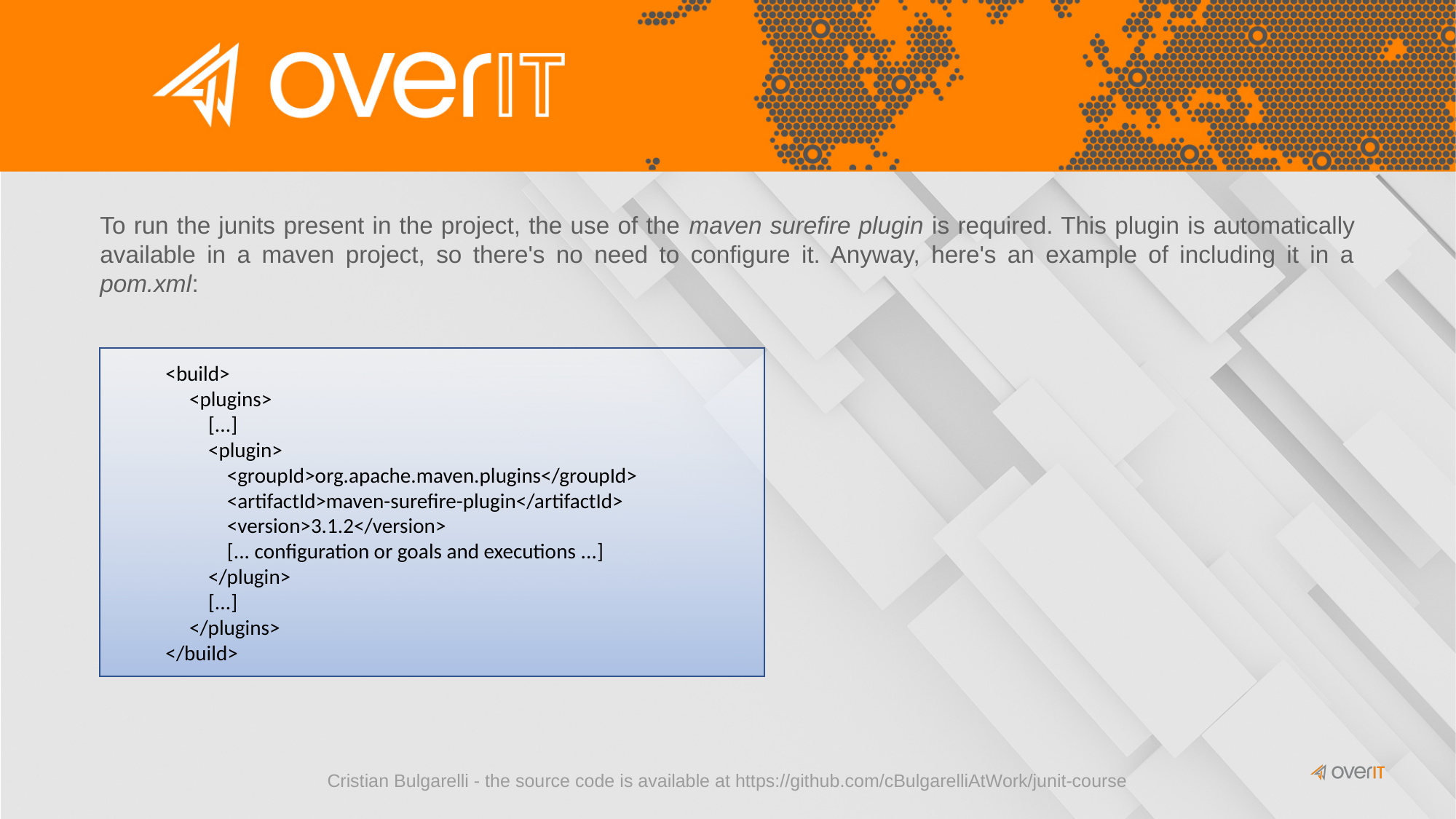

#
To run the junits present in the project, the use of the maven surefire plugin is required. This plugin is automatically available in a maven project, so there's no need to configure it. Anyway, here's an example of including it in a pom.xml:
<build>
     <plugins>
         [...]
         <plugin>
             <groupId>org.apache.maven.plugins</groupId>
             <artifactId>maven-surefire-plugin</artifactId>
             <version>3.1.2</version>
             [... configuration or goals and executions ...]
         </plugin>
         [...]
     </plugins>
</build>
Cristian Bulgarelli - the source code is available at https://github.com/cBulgarelliAtWork/junit-course